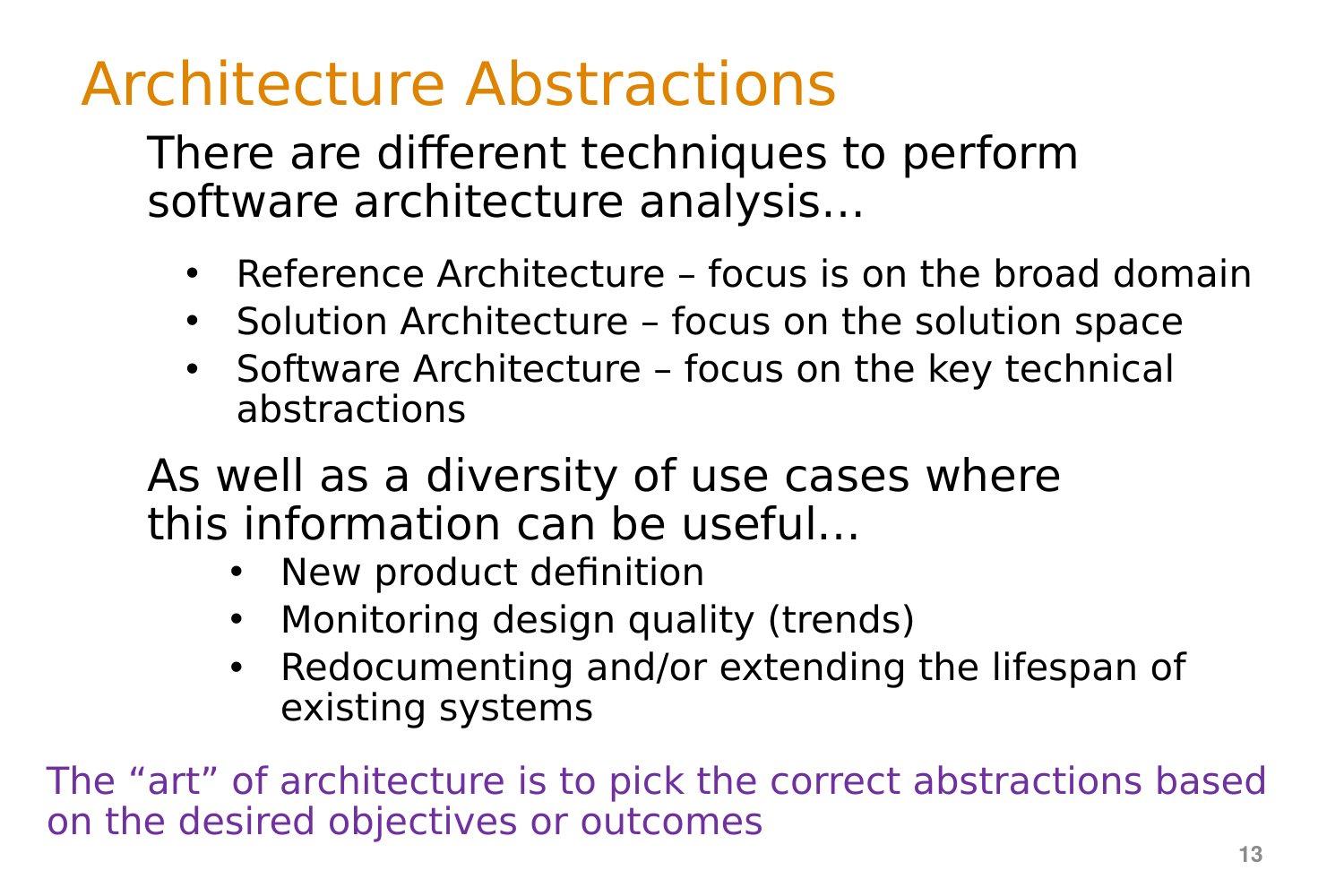

# Architecture Abstractions
There are different techniques to perform software architecture analysis…
Reference Architecture – focus is on the broad domain
Solution Architecture – focus on the solution space
Software Architecture – focus on the key technical abstractions
As well as a diversity of use cases where this information can be useful…
New product definition
Monitoring design quality (trends)
Redocumenting and/or extending the lifespan of existing systems
The “art” of architecture is to pick the correct abstractions based on the desired objectives or outcomes
13